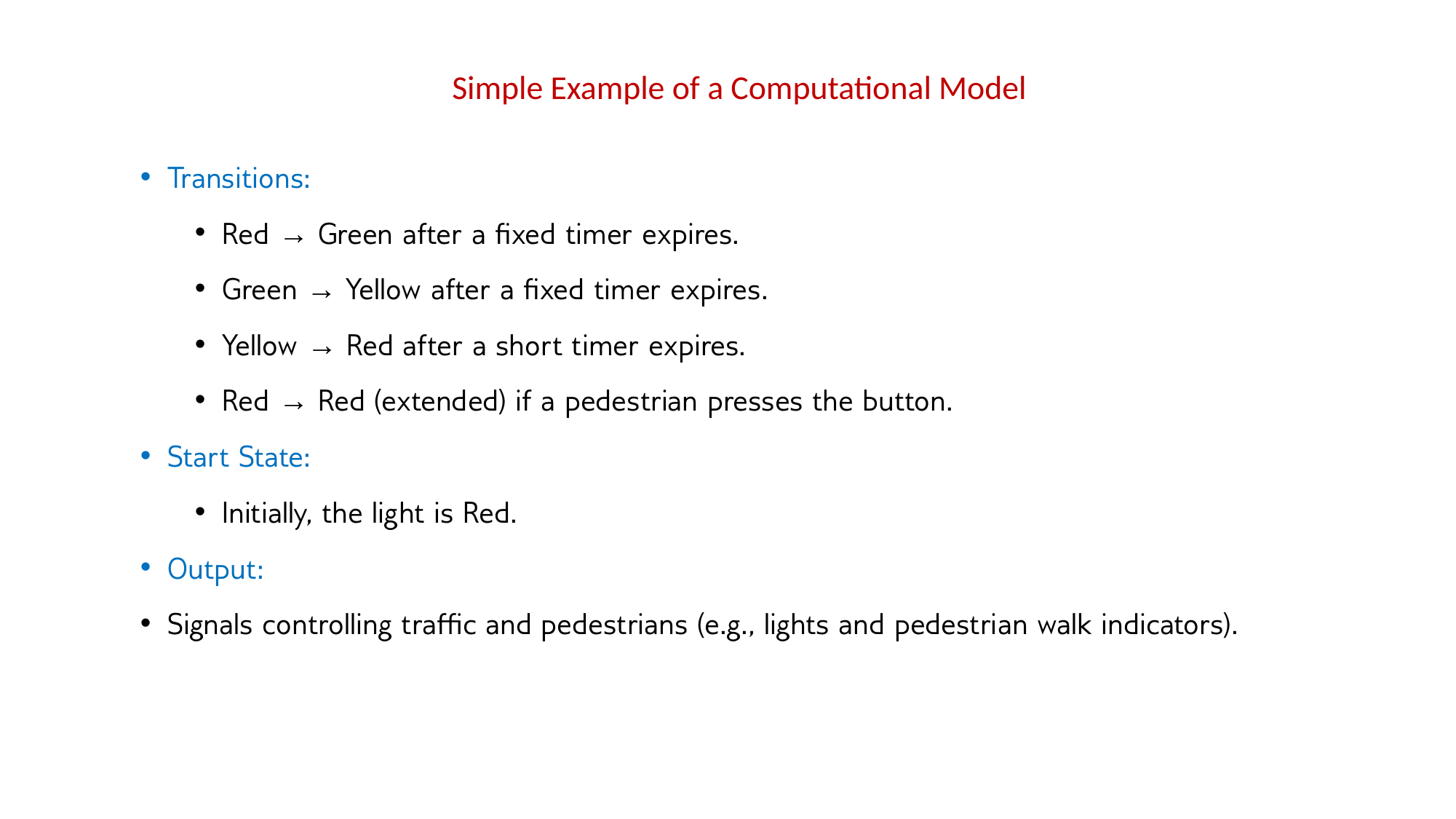

# Simple Example of a Computational Model
Transitions:
Red → Green after a fixed timer expires.
Green → Yellow after a fixed timer expires.
Yellow → Red after a short timer expires.
Red → Red (extended) if a pedestrian presses the button.
Start State:
Initially, the light is Red.
Output:
Signals controlling traffic and pedestrians (e.g., lights and pedestrian walk indicators).